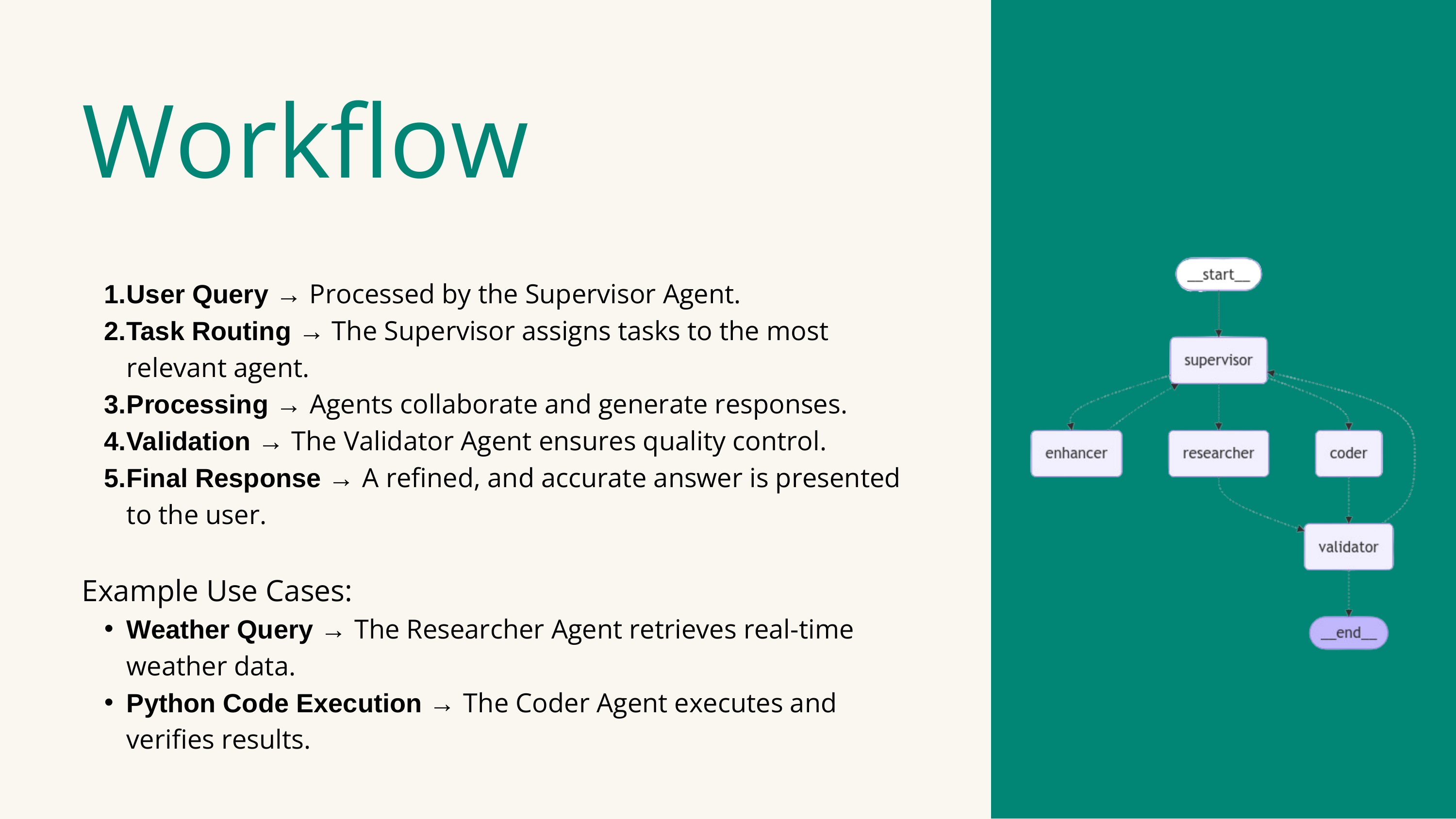

Workflow

User Query → Processed by the Supervisor Agent.
Task Routing → The Supervisor assigns tasks to the most relevant agent.
Processing → Agents collaborate and generate responses.
Validation → The Validator Agent ensures quality control.
Final Response → A refined, and accurate answer is presented to the user.

Example Use Cases:
Weather Query → The Researcher Agent retrieves real-time weather data.
Python Code Execution → The Coder Agent executes and verifies results.